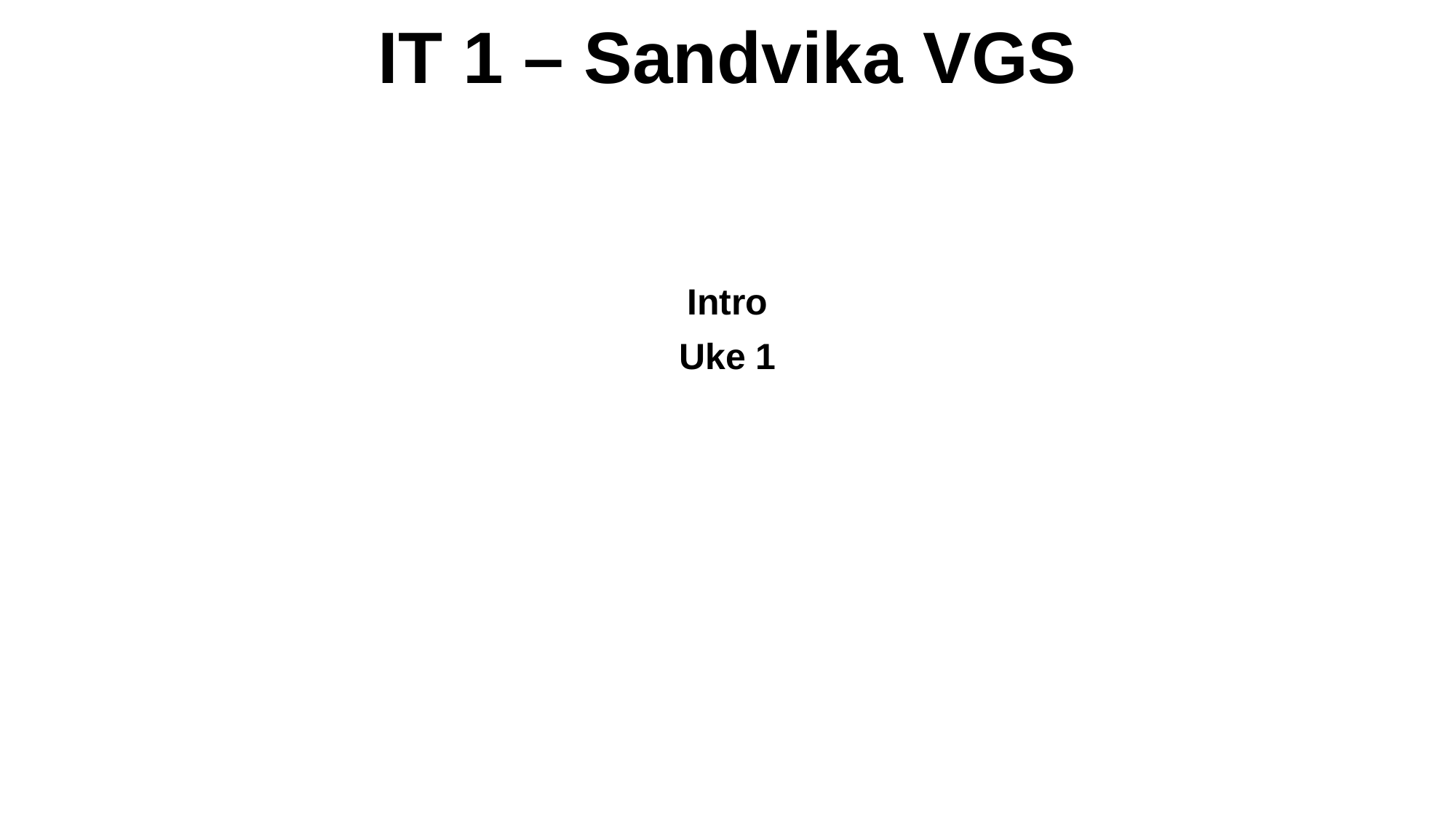

# IT 1 – Sandvika VGS
Intro
Uke 1